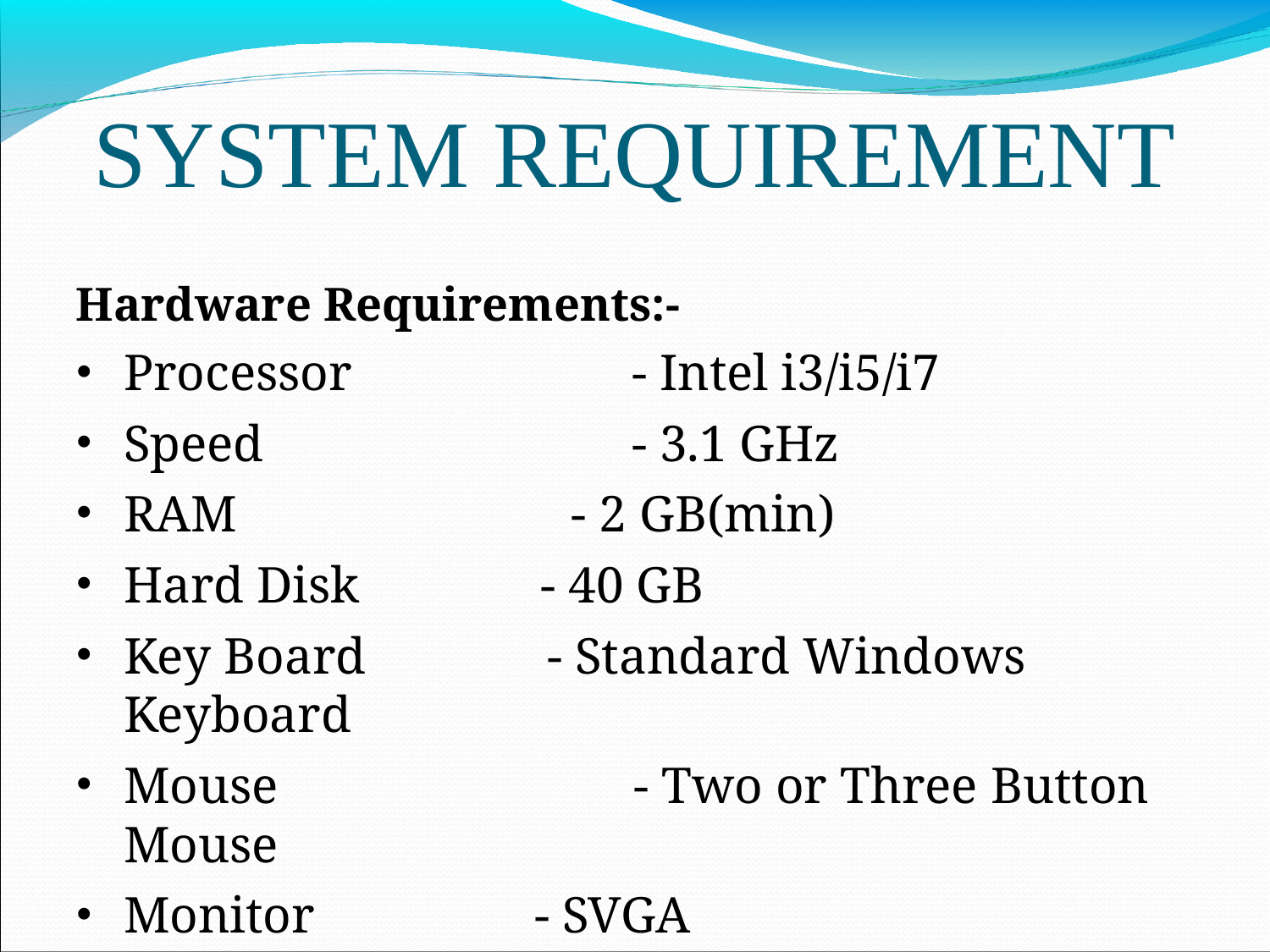

# SYSTEM REQUIREMENT
Hardware Requirements:-
Processor       		- Intel i3/i5/i7
Speed                     	- 3.1 GHz
RAM 		               - 2 GB(min)
Hard Disk              - 40 GB
Key Board              - Standard Windows Keyboard
Mouse		          - Two or Three Button Mouse
Monitor                 - SVGA